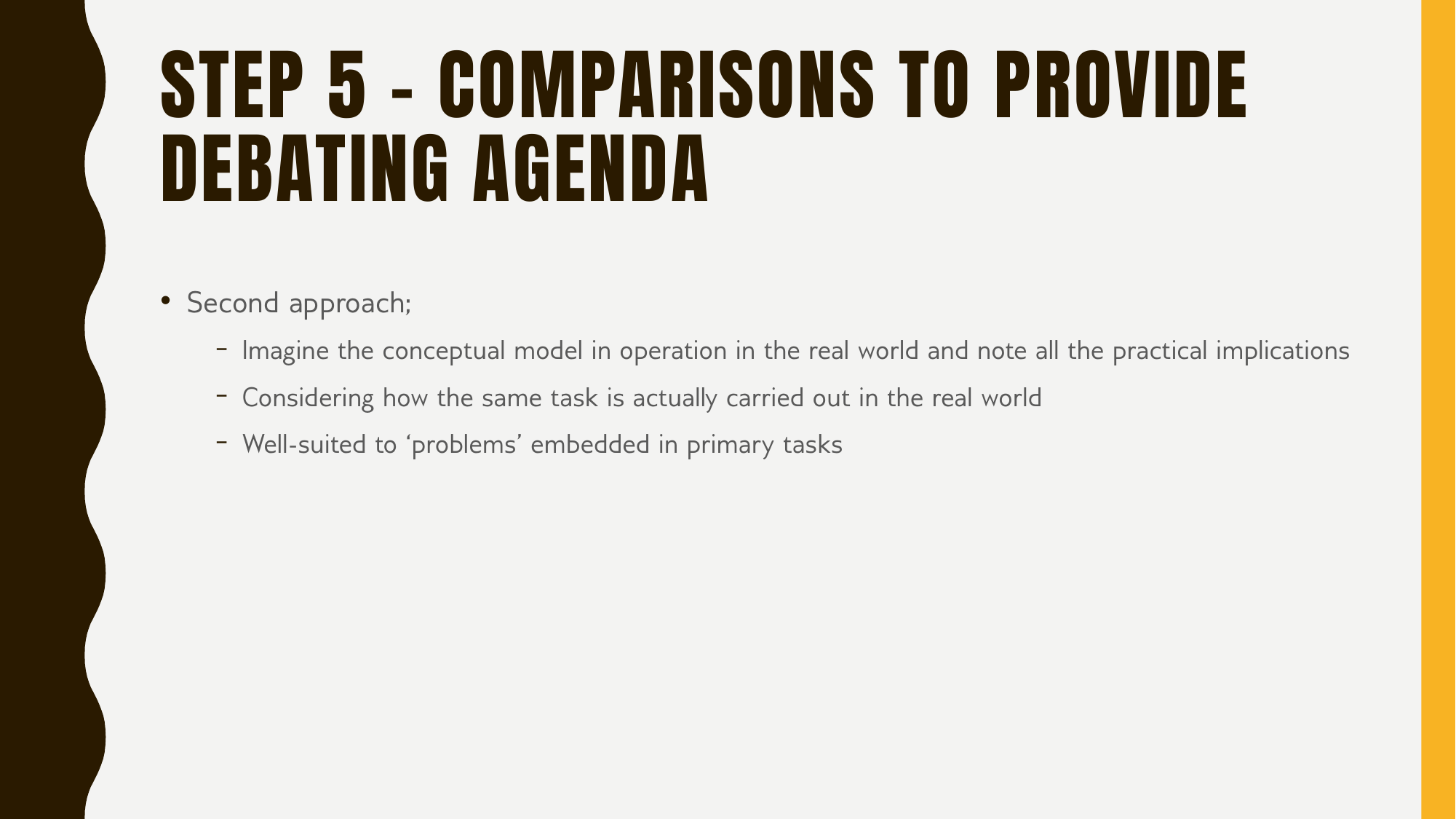

# STEP 5 - ComparIsons to ProvIde DebatIng Agenda
Second approach;
Imagine the conceptual model in operation in the real world and note all the practical implications
Considering how the same task is actually carried out in the real world
Well-suited to ‘problems’ embedded in primary tasks